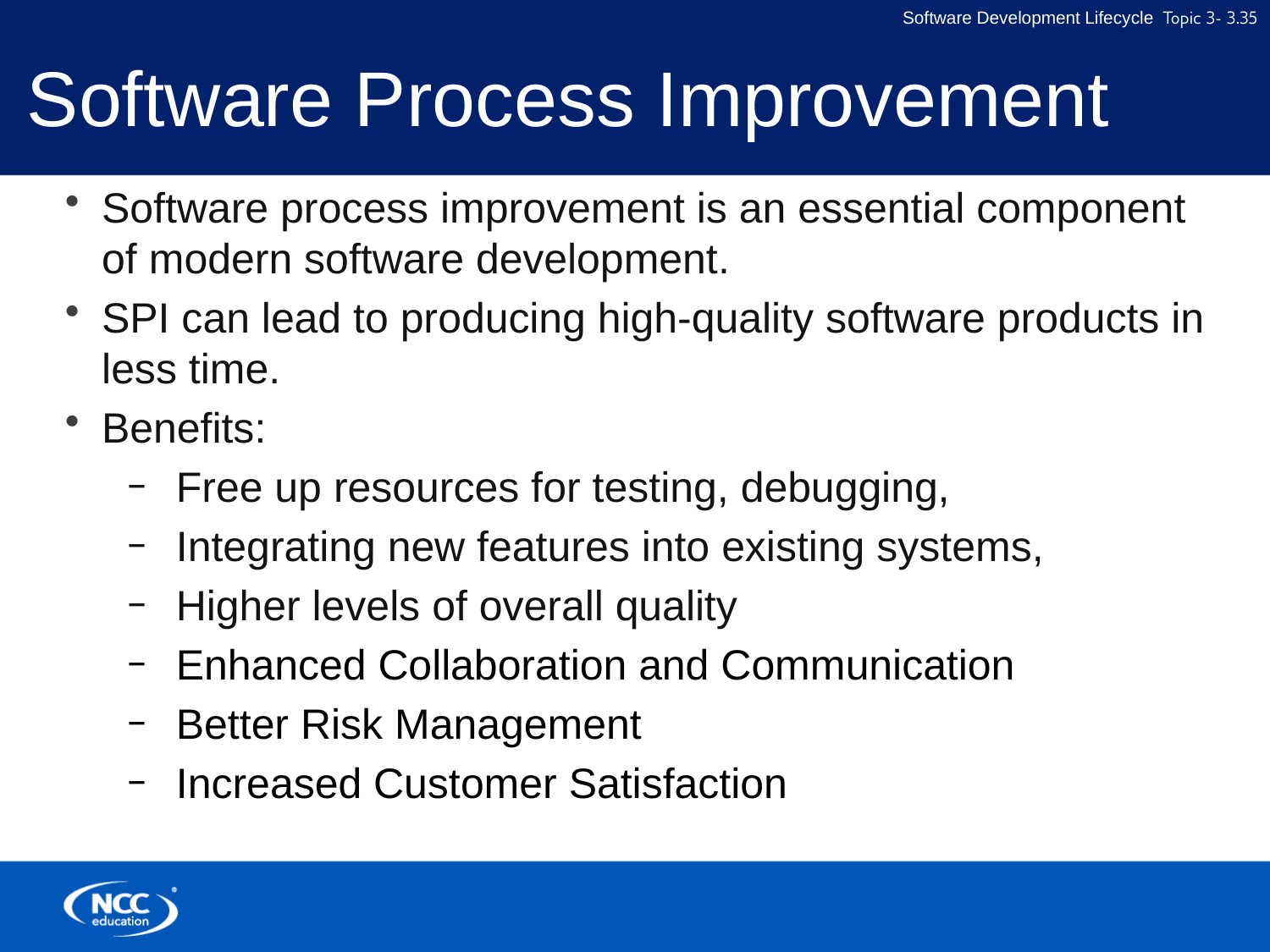

# Software Process Improvement
Software process improvement is an essential component of modern software development.
SPI can lead to producing high-quality software products in less time.
Benefits:
Free up resources for testing, debugging,
Integrating new features into existing systems,
Higher levels of overall quality
Enhanced Collaboration and Communication
Better Risk Management
Increased Customer Satisfaction